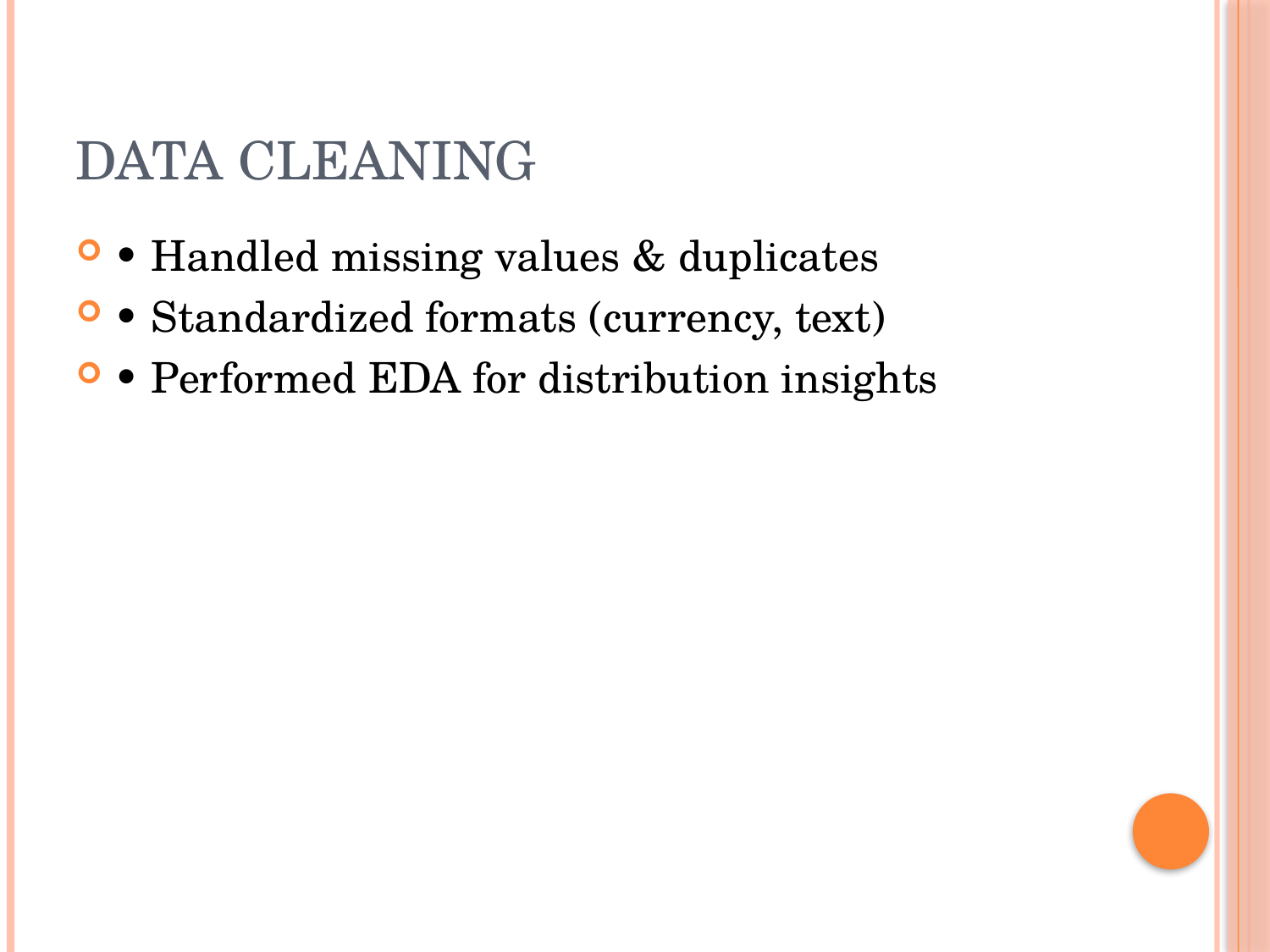

# Data Cleaning
• Handled missing values & duplicates
• Standardized formats (currency, text)
• Performed EDA for distribution insights